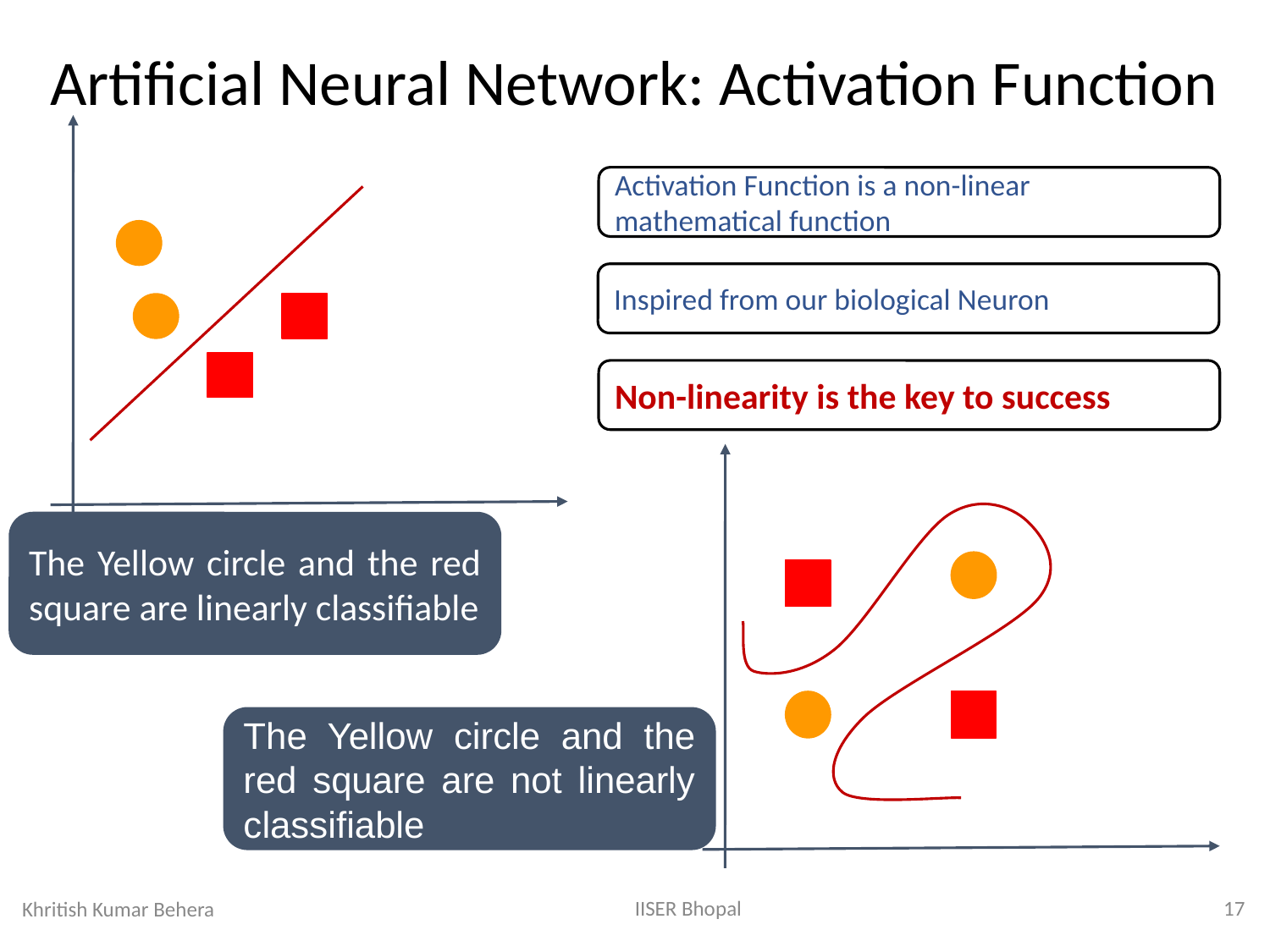

Artificial Neural Network: Activation Function
Activation Function is a non-linear mathematical function

Inspired from our biological Neuron

Non-linearity is the key to success

The Yellow circle and the red square are linearly classifiable

The Yellow circle and the red square are not linearly classifiable
IISER Bhopal
17
Khritish Kumar Behera